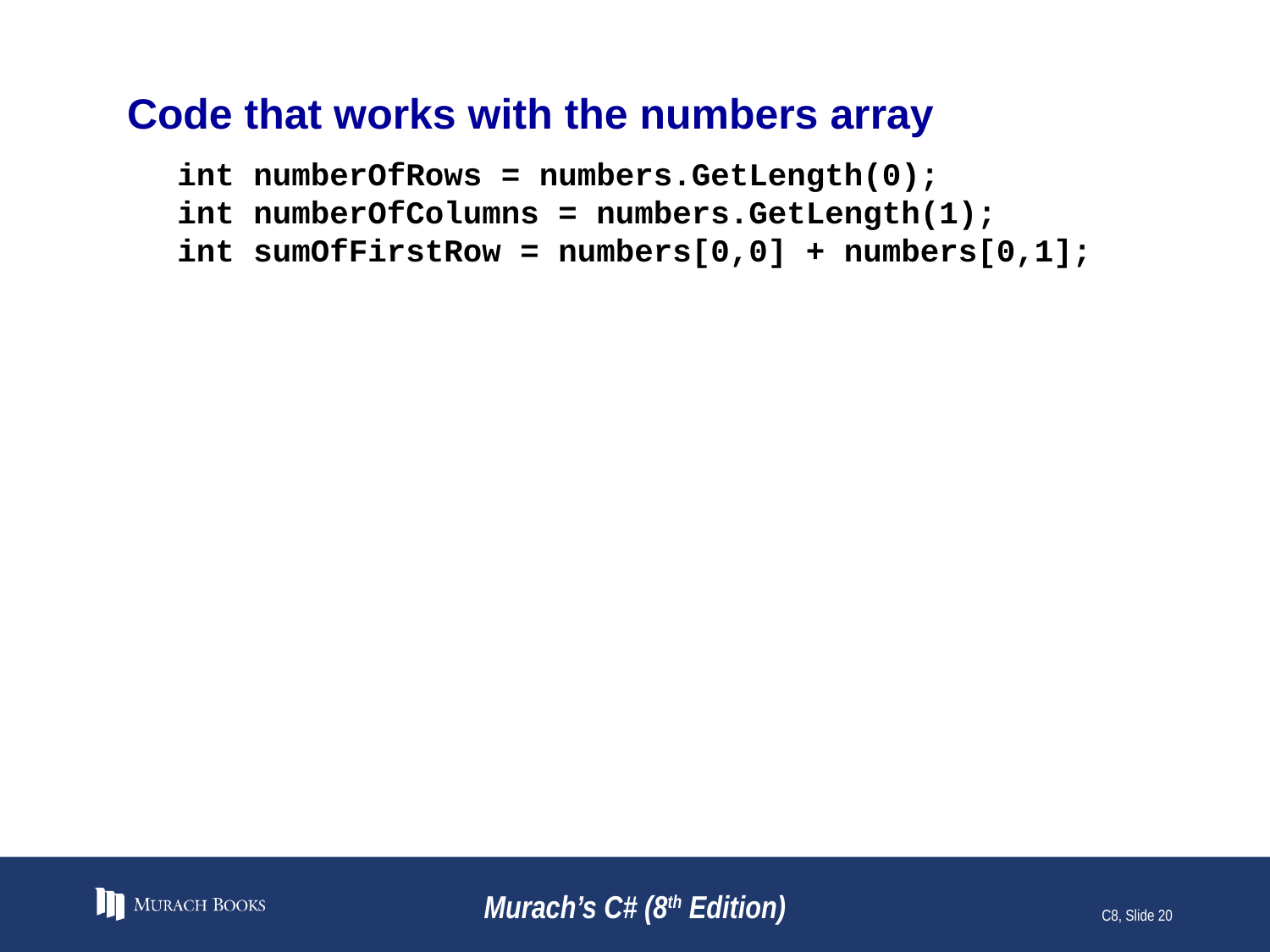

# Code that works with the numbers array
int numberOfRows = numbers.GetLength(0);
int numberOfColumns = numbers.GetLength(1);
int sumOfFirstRow = numbers[0,0] + numbers[0,1];

Murach’s C# (8th Edition)

C8, Slide 20